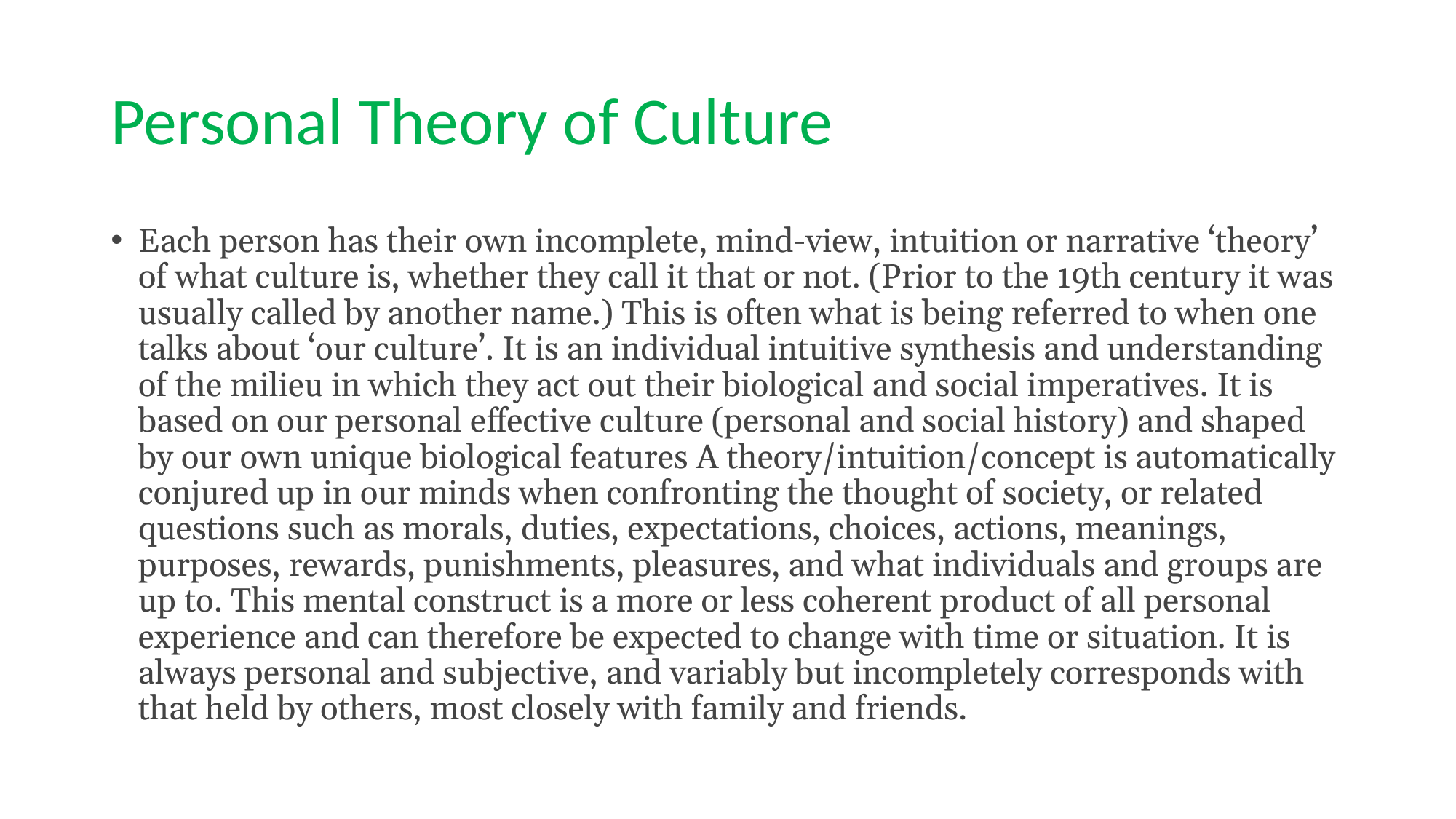

# Personal Theory of Culture
Each person has their own incomplete, mind-view, intuition or narrative ‘theory’ of what culture is, whether they call it that or not. (Prior to the 19th century it was usually called by another name.) This is often what is being referred to when one talks about ‘our culture’. It is an individual intuitive synthesis and understanding of the milieu in which they act out their biological and social imperatives. It is based on our personal effective culture (personal and social history) and shaped by our own unique biological features A theory/intuition/concept is automatically conjured up in our minds when confronting the thought of society, or related questions such as morals, duties, expectations, choices, actions, meanings, purposes, rewards, punishments, pleasures, and what individuals and groups are up to. This mental construct is a more or less coherent product of all personal experience and can therefore be expected to change with time or situation. It is always personal and subjective, and variably but incompletely corresponds with that held by others, most closely with family and friends.